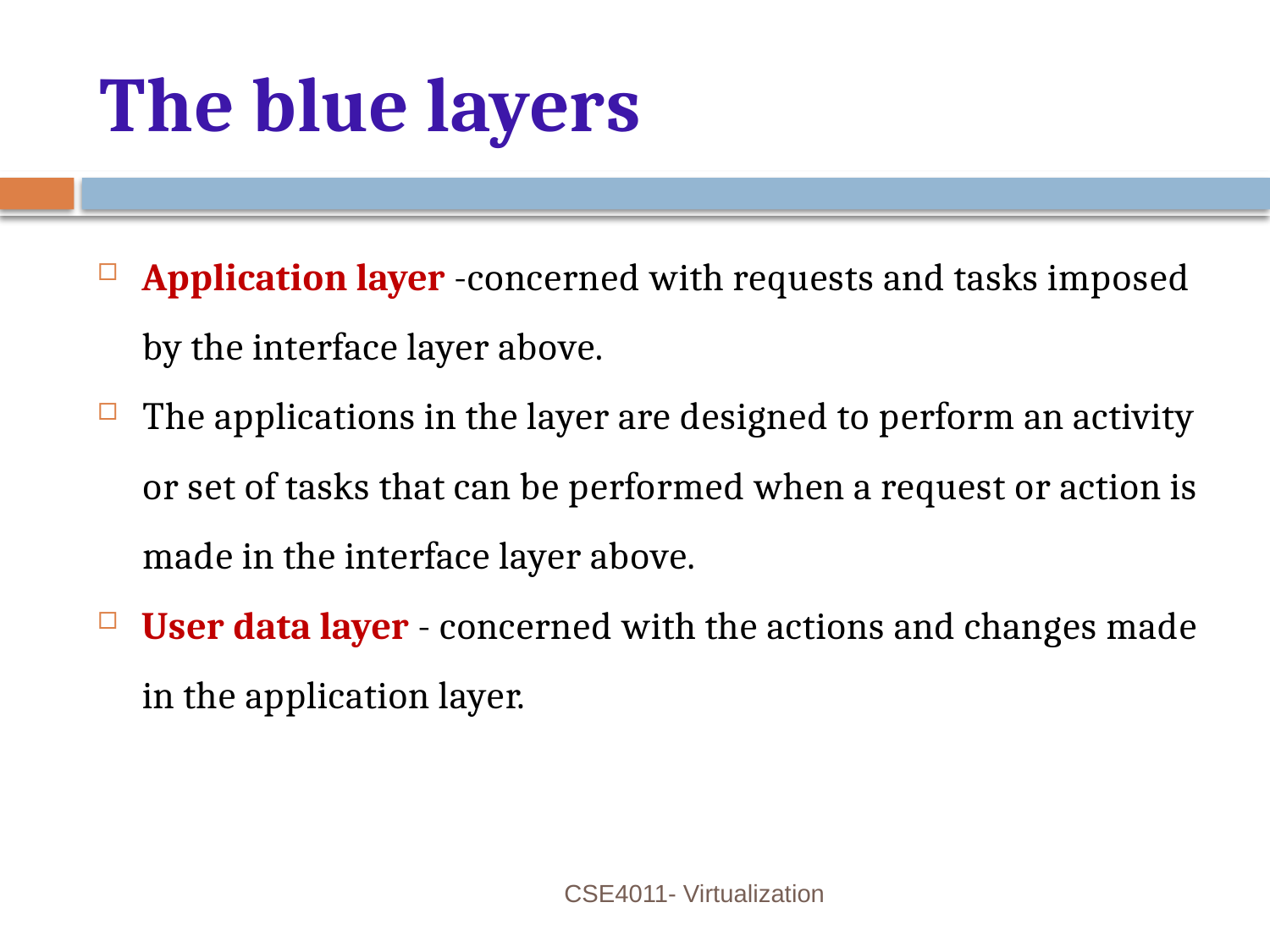

# The blue layers
Application layer -concerned with requests and tasks imposed by the interface layer above.
The applications in the layer are designed to perform an activity or set of tasks that can be performed when a request or action is made in the interface layer above.
User data layer - concerned with the actions and changes made in the application layer.

CSE4011- Virtualization